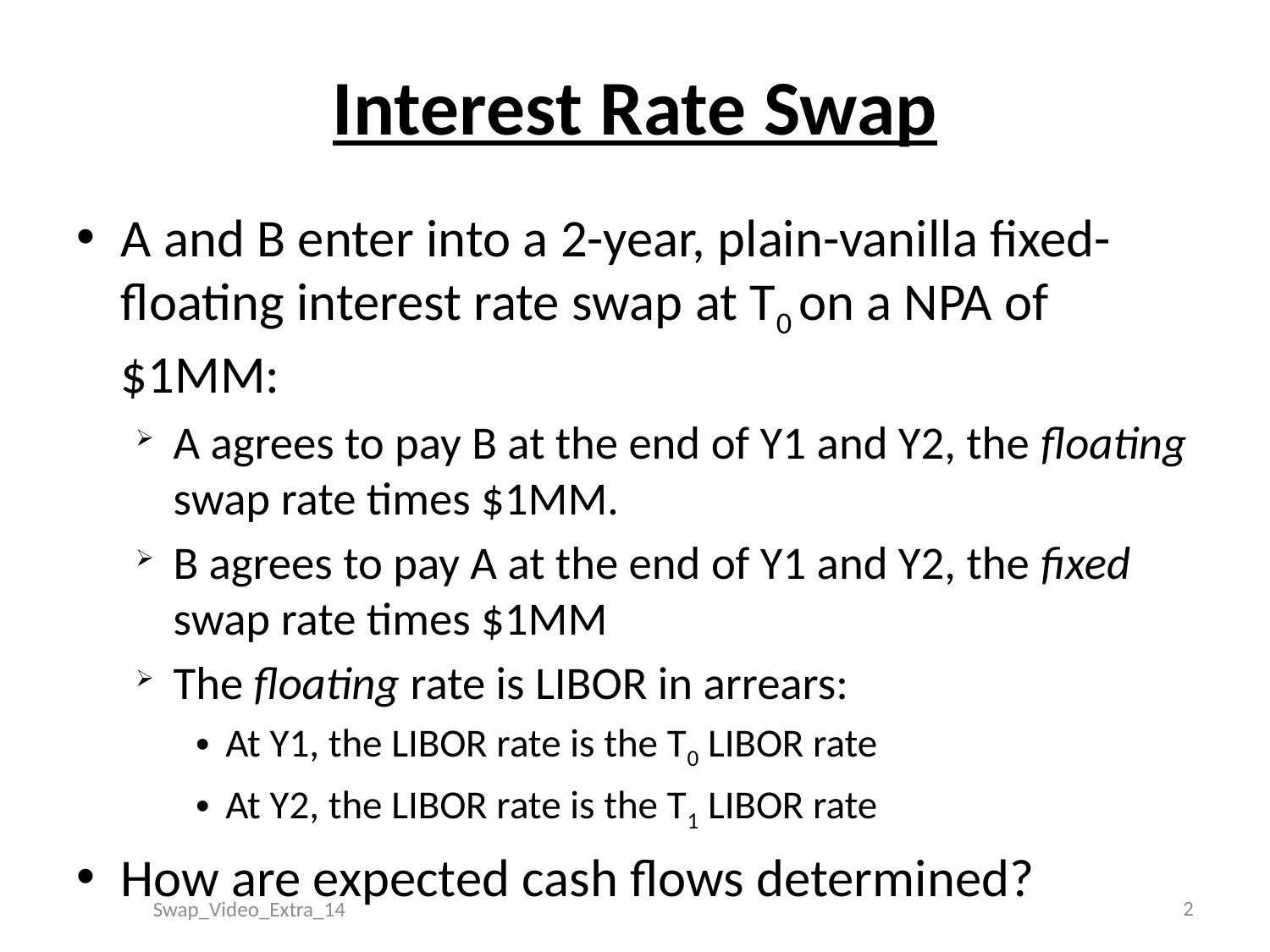

# Interest Rate Swap
A and B enter into a 2-year, plain-vanilla fixed-floating interest rate swap at T0 on a NPA of $1MM:
A agrees to pay B at the end of Y1 and Y2, the floating swap rate times $1MM.
B agrees to pay A at the end of Y1 and Y2, the fixed swap rate times $1MM
The floating rate is LIBOR in arrears:
At Y1, the LIBOR rate is the T0 LIBOR rate
At Y2, the LIBOR rate is the T1 LIBOR rate
How are expected cash flows determined?

2
Swap_Video_Extra_14